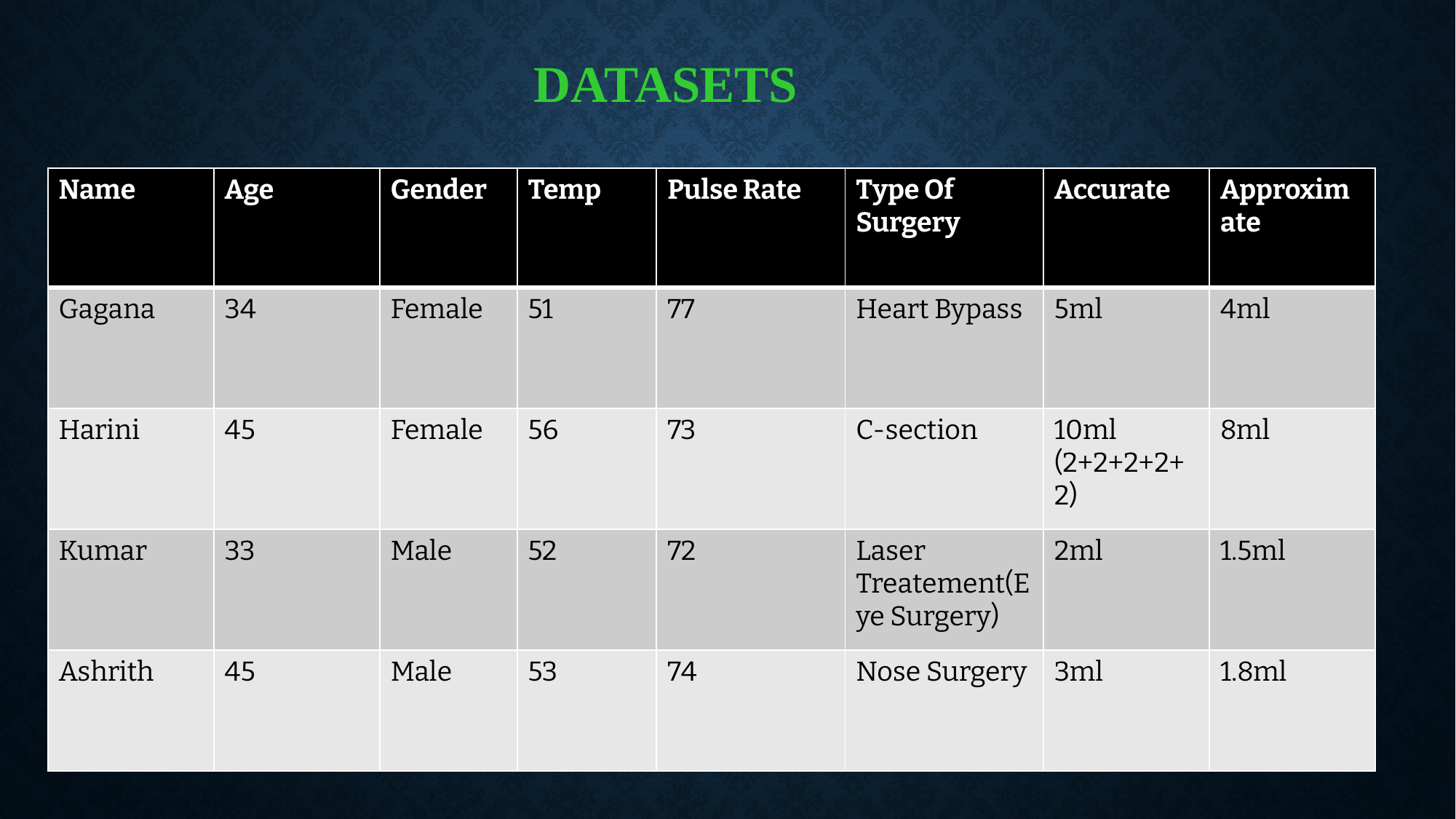

# DATASETS
| Name | Age | Gender | Temp | Pulse Rate | Type Of Surgery | Accurate | Approximate |
| --- | --- | --- | --- | --- | --- | --- | --- |
| Gagana | 34 | Female | 51 | 77 | Heart Bypass | 5ml | 4ml |
| Harini | 45 | Female | 56 | 73 | C-section | 10ml (2+2+2+2+2) | 8ml |
| Kumar | 33 | Male | 52 | 72 | Laser Treatement(Eye Surgery) | 2ml | 1.5ml |
| Ashrith | 45 | Male | 53 | 74 | Nose Surgery | 3ml | 1.8ml |